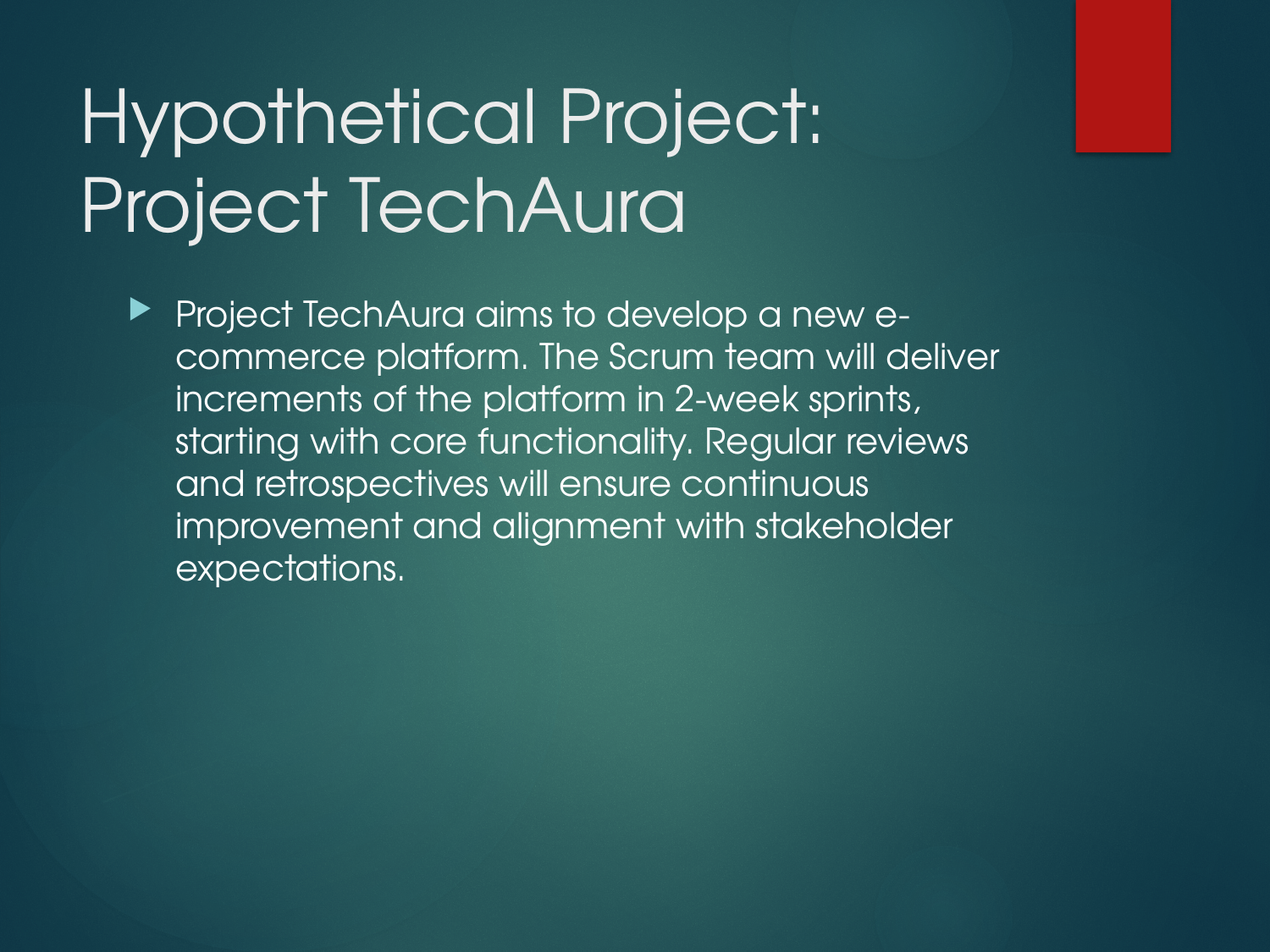

# Hypothetical Project: Project TechAura
Project TechAura aims to develop a new e-commerce platform. The Scrum team will deliver increments of the platform in 2-week sprints, starting with core functionality. Regular reviews and retrospectives will ensure continuous improvement and alignment with stakeholder expectations.